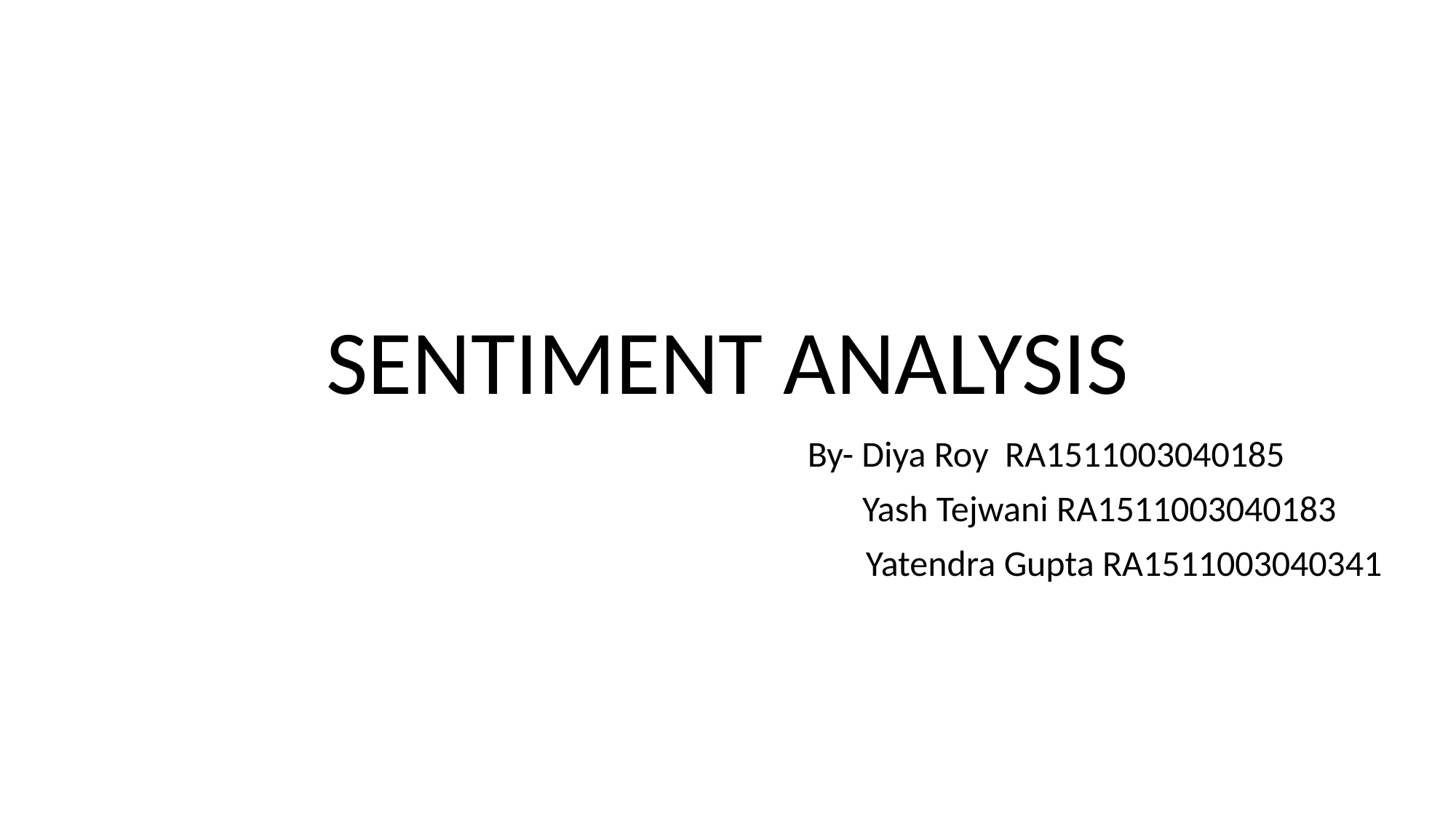

# SENTIMENT ANALYSIS
                                                                              By- Diya Roy  RA1511003040185
                                                                                           Yash Tejwani RA1511003040183
                                                                                                 Yatendra Gupta RA1511003040341